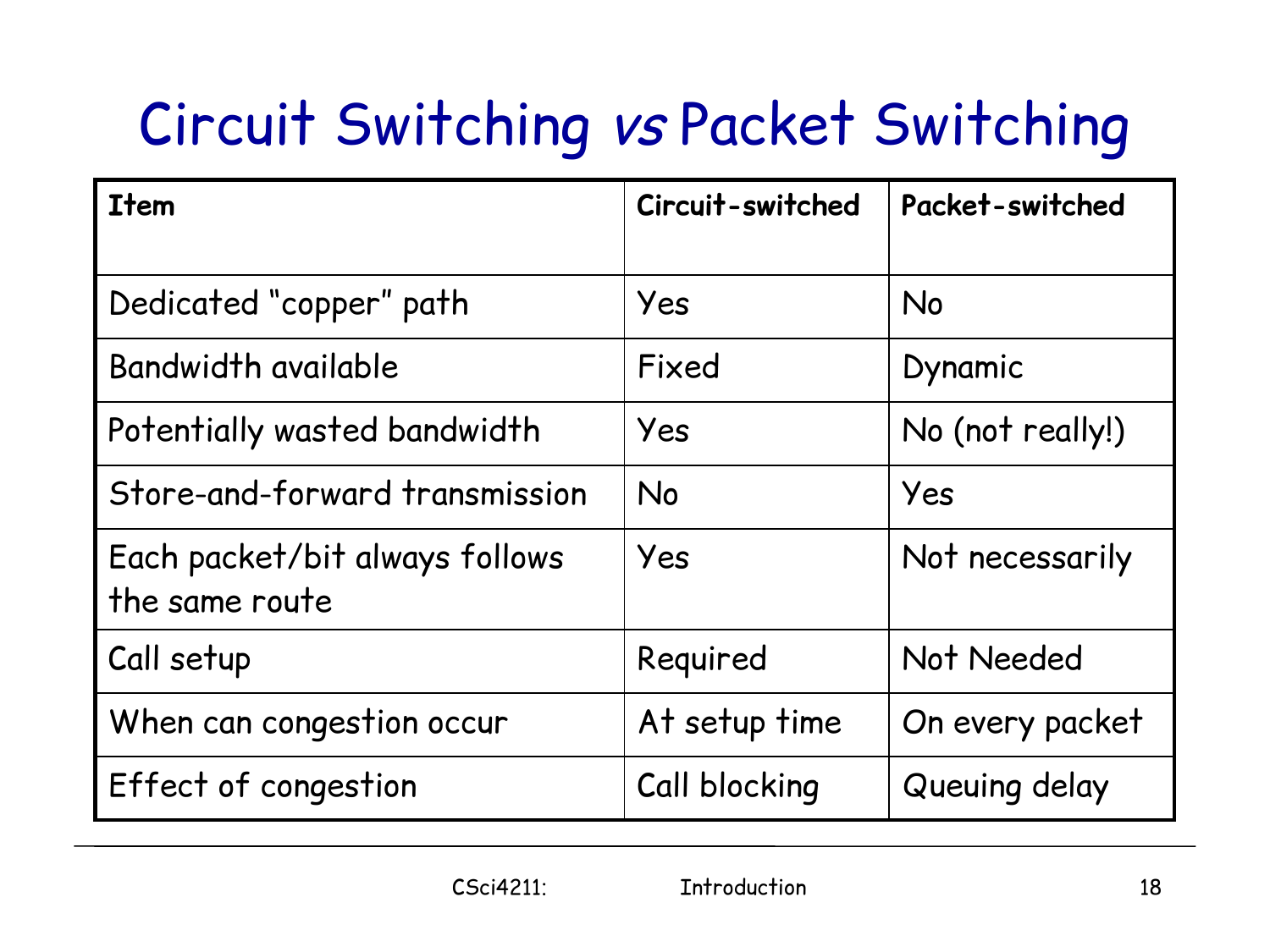

# Circuit Switching vs Packet Switching
| Item | Circuit-switched | Packet-switched |
| --- | --- | --- |
| Dedicated “copper” path | Yes | No |
| Bandwidth available | Fixed | Dynamic |
| Potentially wasted bandwidth | Yes | No (not really!) |
| Store-and-forward transmission | No | Yes |
| Each packet/bit always follows the same route | Yes | Not necessarily |
| Call setup | Required | Not Needed |
| When can congestion occur | At setup time | On every packet |
| Effect of congestion | Call blocking | Queuing delay |
CSci4211:                     Introduction
18